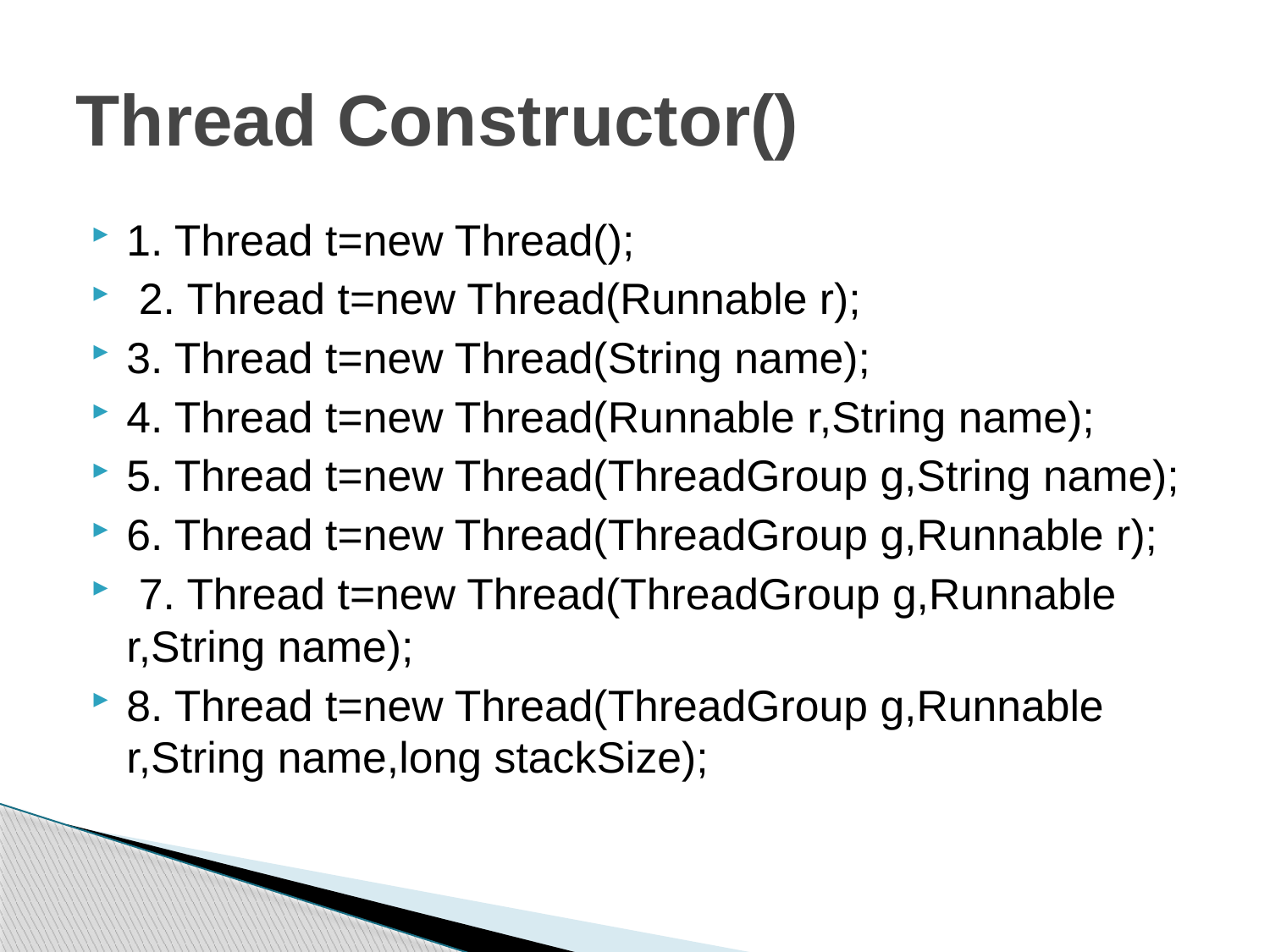

# Thread Constructor()
1. Thread t=new Thread();
 2. Thread t=new Thread(Runnable r);
3. Thread t=new Thread(String name);
4. Thread t=new Thread(Runnable r,String name);
5. Thread t=new Thread(ThreadGroup g,String name);
6. Thread t=new Thread(ThreadGroup g,Runnable r);
 7. Thread t=new Thread(ThreadGroup g,Runnable r,String name);
8. Thread t=new Thread(ThreadGroup g,Runnable r,String name,long stackSize);